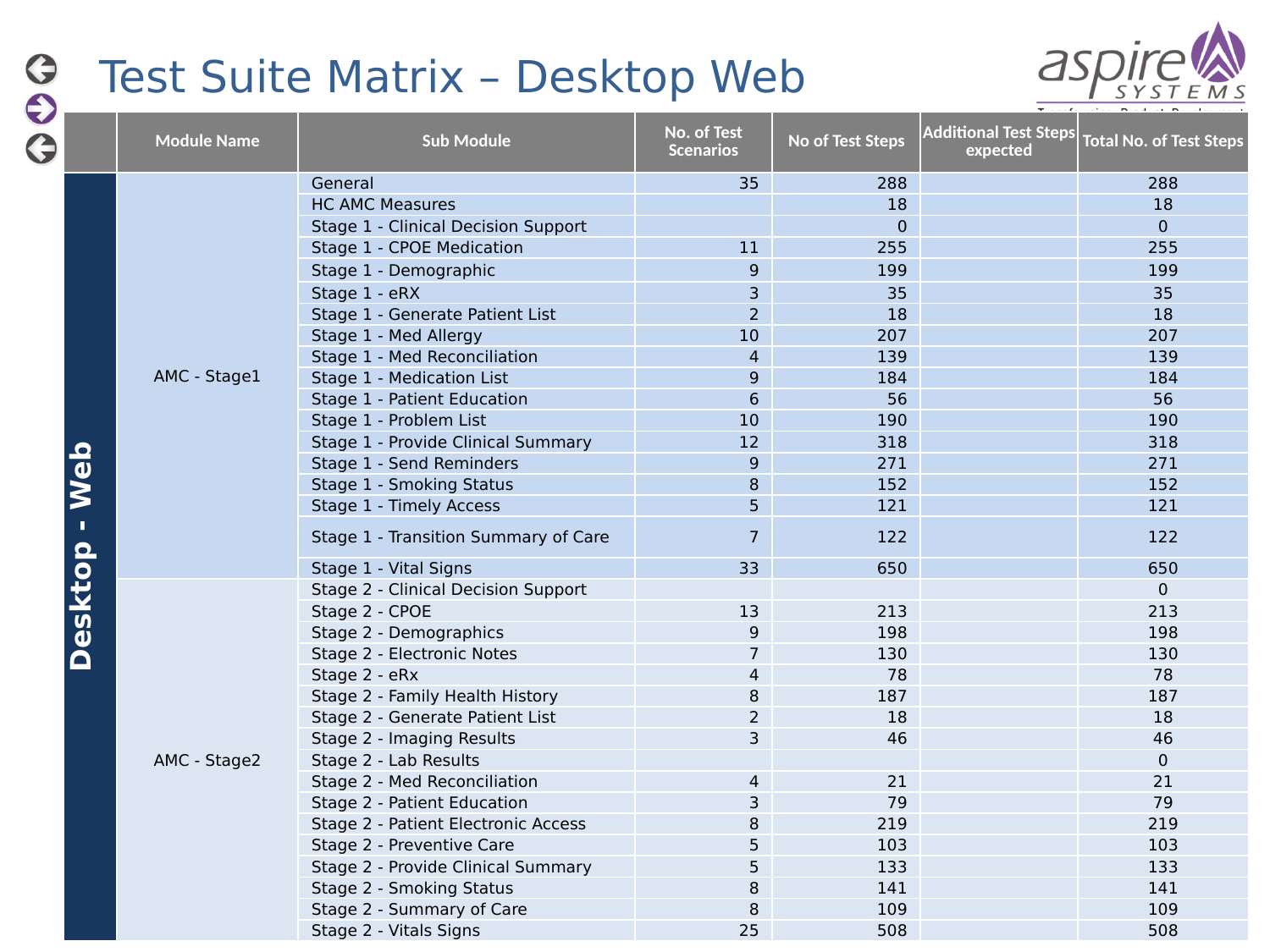

Test Suite Matrix – Desktop Web
|  | Module Name | Sub Module | No. of Test Scenarios | No of Test Steps | Additional Test Steps expected | Total No. of Test Steps |
| --- | --- | --- | --- | --- | --- | --- |
| Desktop - Web | AMC - Stage1 | General | 35 | 288 |  | 288 |
|  |  | HC AMC Measures |  | 18 |  | 18 |
|  |  | Stage 1 - Clinical Decision Support |  | 0 |  | 0 |
|  |  | Stage 1 - CPOE Medication | 11 | 255 |  | 255 |
|  |  | Stage 1 - Demographic | 9 | 199 |  | 199 |
|  |  | Stage 1 - eRX | 3 | 35 |  | 35 |
|  |  | Stage 1 - Generate Patient List | 2 | 18 |  | 18 |
|  |  | Stage 1 - Med Allergy | 10 | 207 |  | 207 |
|  |  | Stage 1 - Med Reconciliation | 4 | 139 |  | 139 |
|  |  | Stage 1 - Medication List | 9 | 184 |  | 184 |
|  |  | Stage 1 - Patient Education | 6 | 56 |  | 56 |
|  |  | Stage 1 - Problem List | 10 | 190 |  | 190 |
|  |  | Stage 1 - Provide Clinical Summary | 12 | 318 |  | 318 |
|  |  | Stage 1 - Send Reminders | 9 | 271 |  | 271 |
|  |  | Stage 1 - Smoking Status | 8 | 152 |  | 152 |
|  |  | Stage 1 - Timely Access | 5 | 121 |  | 121 |
|  |  | Stage 1 - Transition Summary of Care | 7 | 122 |  | 122 |
|  |  | Stage 1 - Vital Signs | 33 | 650 |  | 650 |
|  | AMC - Stage2 | Stage 2 - Clinical Decision Support |  |  |  | 0 |
|  |  | Stage 2 - CPOE | 13 | 213 |  | 213 |
|  |  | Stage 2 - Demographics | 9 | 198 |  | 198 |
|  |  | Stage 2 - Electronic Notes | 7 | 130 |  | 130 |
|  |  | Stage 2 - eRx | 4 | 78 |  | 78 |
|  |  | Stage 2 - Family Health History | 8 | 187 |  | 187 |
|  |  | Stage 2 - Generate Patient List | 2 | 18 |  | 18 |
|  |  | Stage 2 - Imaging Results | 3 | 46 |  | 46 |
|  |  | Stage 2 - Lab Results |  |  |  | 0 |
|  |  | Stage 2 - Med Reconciliation | 4 | 21 |  | 21 |
|  |  | Stage 2 - Patient Education | 3 | 79 |  | 79 |
|  |  | Stage 2 - Patient Electronic Access | 8 | 219 |  | 219 |
|  |  | Stage 2 - Preventive Care | 5 | 103 |  | 103 |
|  |  | Stage 2 - Provide Clinical Summary | 5 | 133 |  | 133 |
|  |  | Stage 2 - Smoking Status | 8 | 141 |  | 141 |
|  |  | Stage 2 - Summary of Care | 8 | 109 |  | 109 |
|  |  | Stage 2 - Vitals Signs | 25 | 508 |  | 508 |